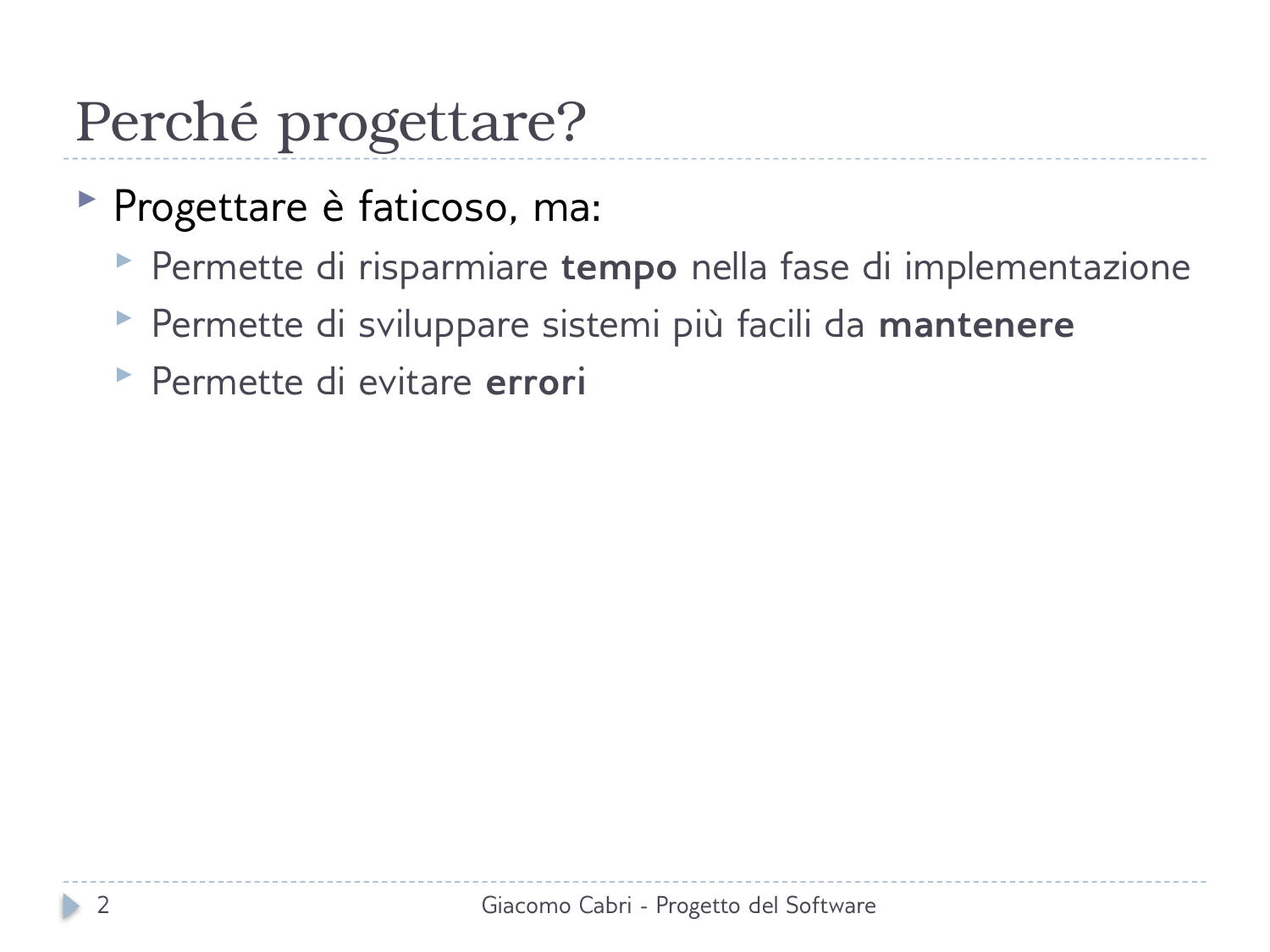

# Perché progettare?
Progettare è faticoso, ma:
Permette di risparmiare tempo nella fase di implementazione
Permette di sviluppare sistemi più facili da mantenere
Permette di evitare errori
2
Giacomo Cabri - Progetto del Software